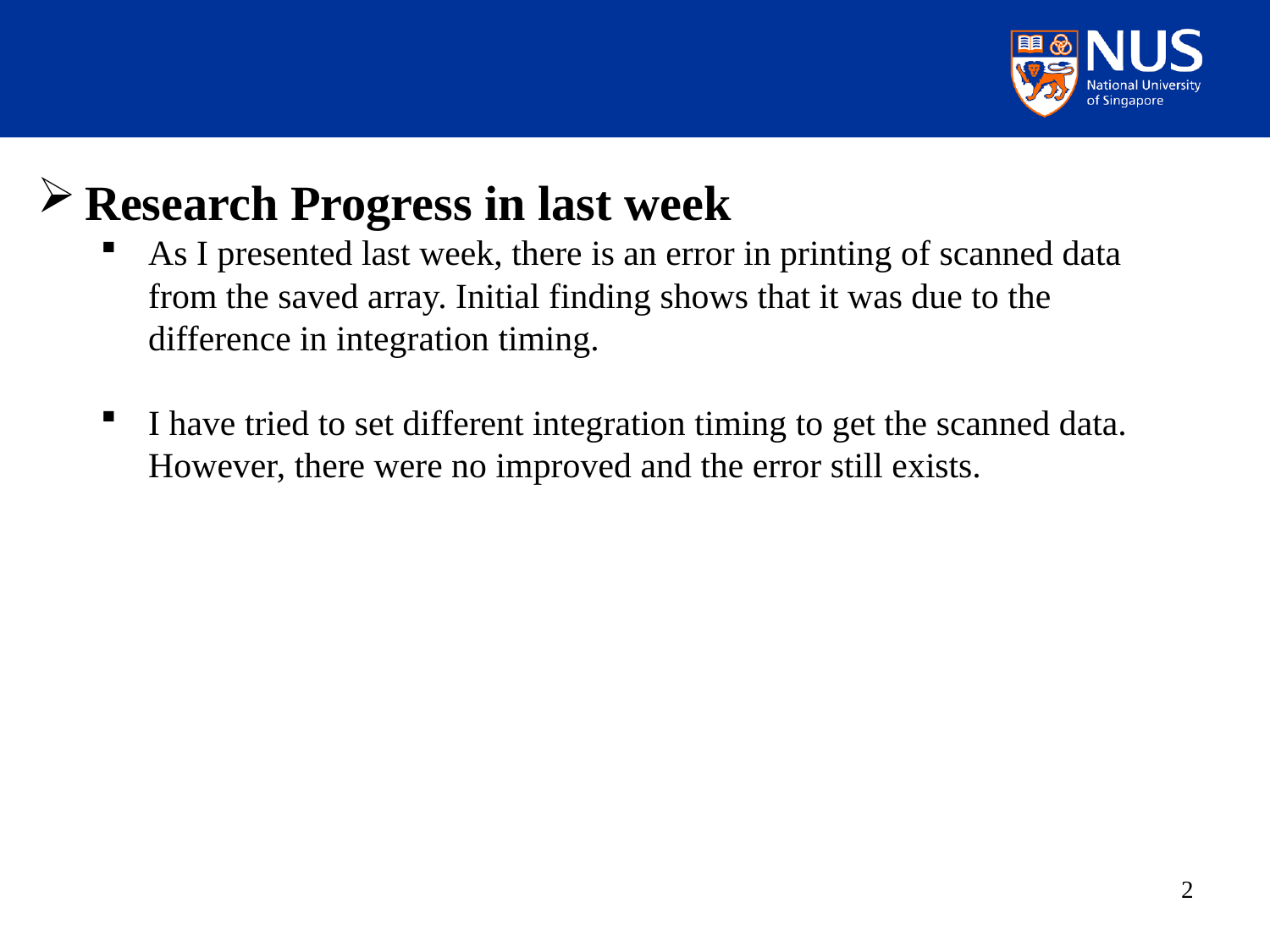

Research Progress in last week
As I presented last week, there is an error in printing of scanned data from the saved array. Initial finding shows that it was due to the difference in integration timing.

I have tried to set different integration timing to get the scanned data. However, there were no improved and the error still exists.

2